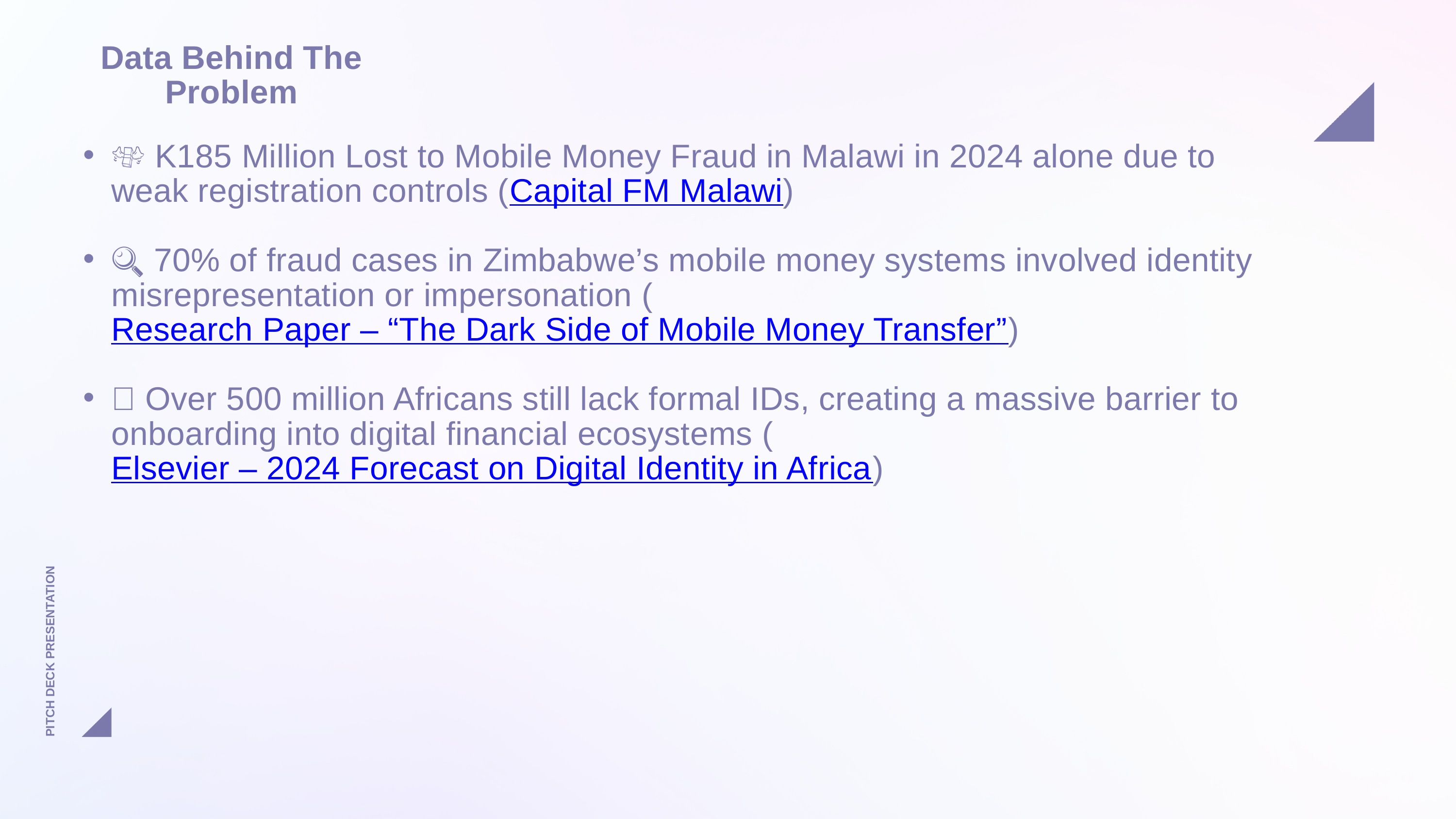

Data Behind The Problem

💸 K185 Million Lost to Mobile Money Fraud in Malawi in 2024 alone due to weak registration controls (Capital FM Malawi)

🔍 70% of fraud cases in Zimbabwe’s mobile money systems involved identity misrepresentation or impersonation (Research Paper – “The Dark Side of Mobile Money Transfer”)

🧍 Over 500 million Africans still lack formal IDs, creating a massive barrier to onboarding into digital financial ecosystems (Elsevier – 2024 Forecast on Digital Identity in Africa)
PITCH DECK PRESENTATION